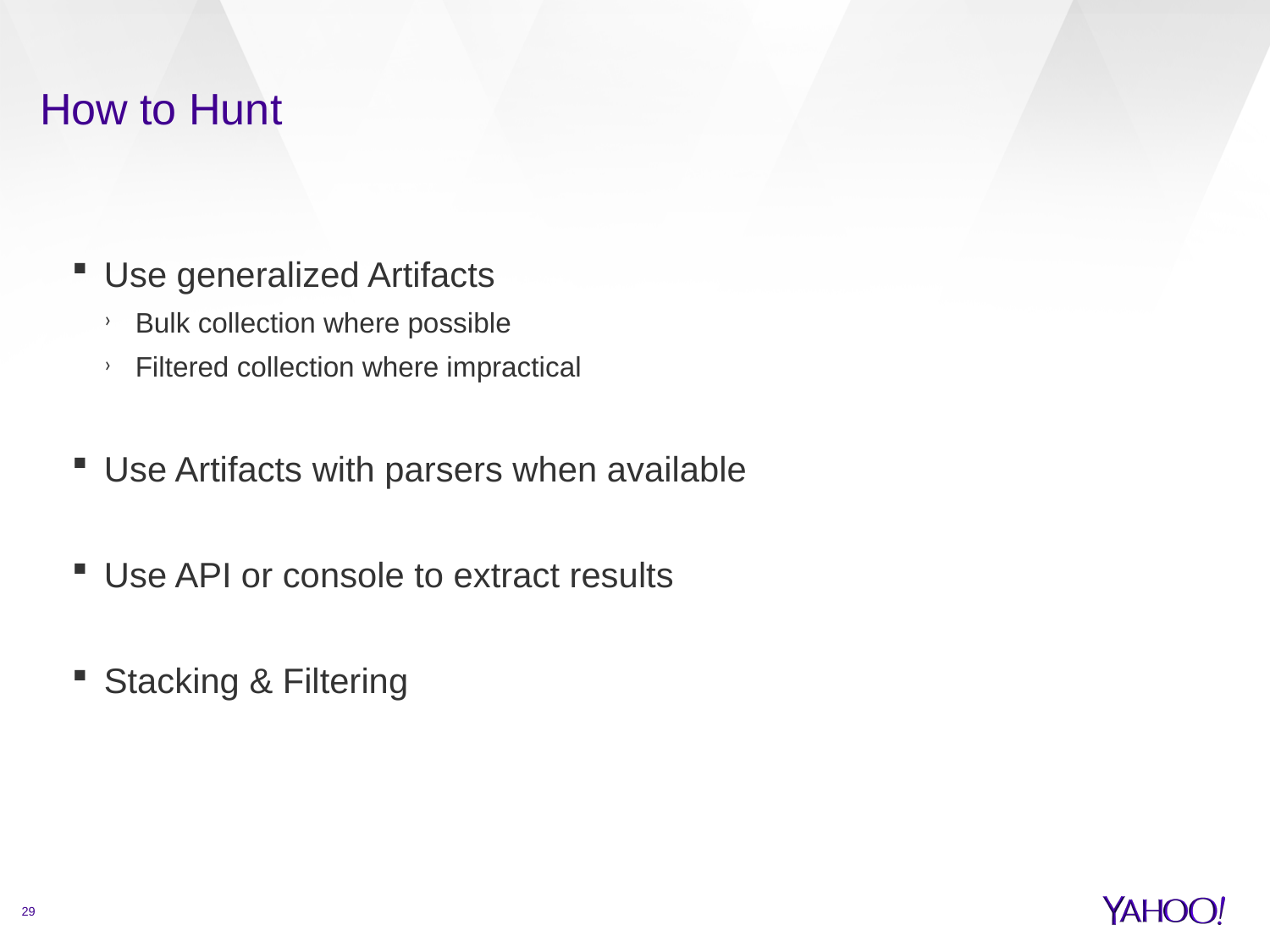

# How to Hunt
Use generalized Artifacts
Bulk collection where possible
Filtered collection where impractical

Use Artifacts with parsers when available

Use API or console to extract results

Stacking & Filtering

29